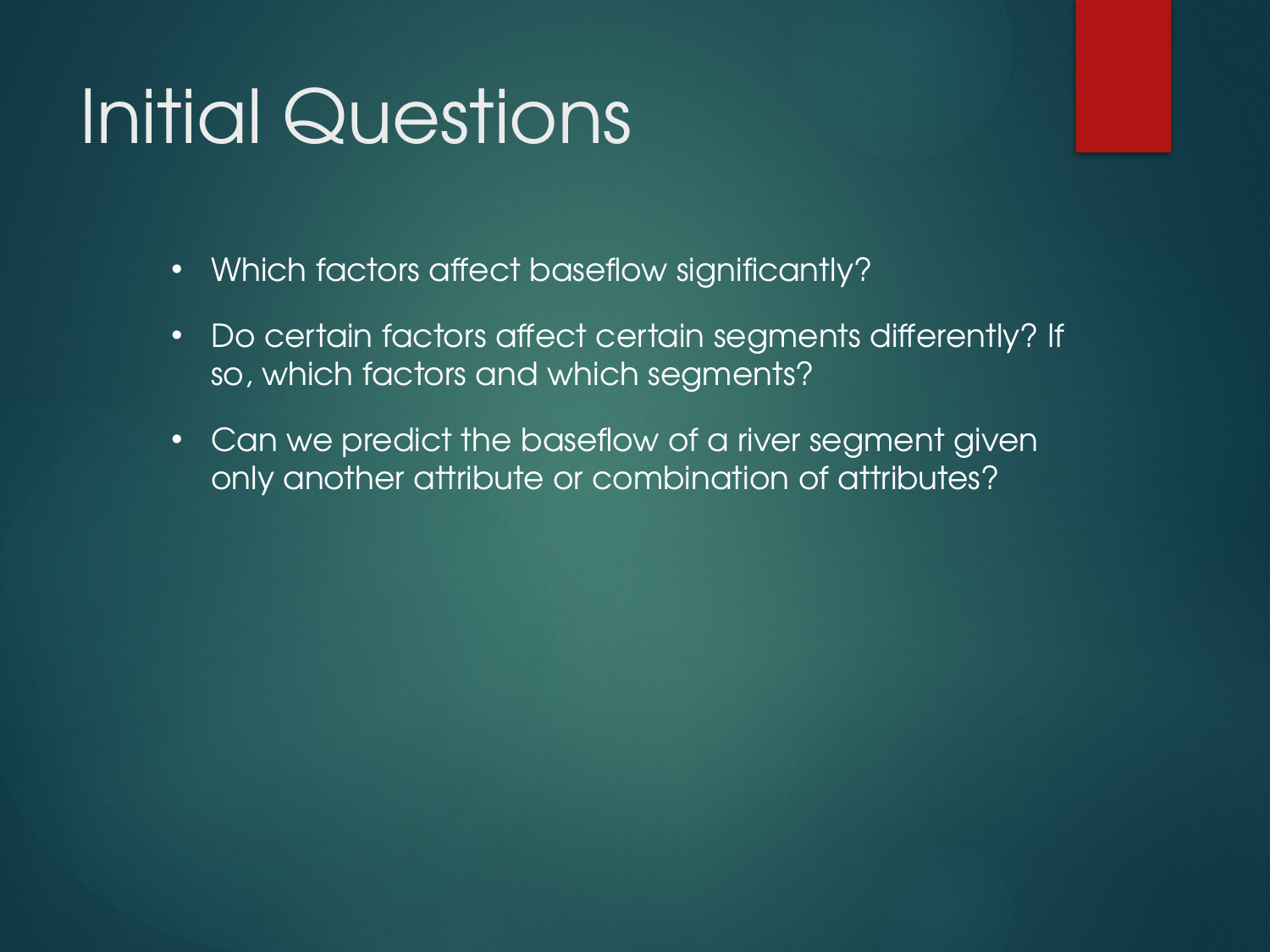

# Initial Questions
Which factors affect baseflow significantly?
Do certain factors affect certain segments differently? If so, which factors and which segments?
Can we predict the baseflow of a river segment given only another attribute or combination of attributes?